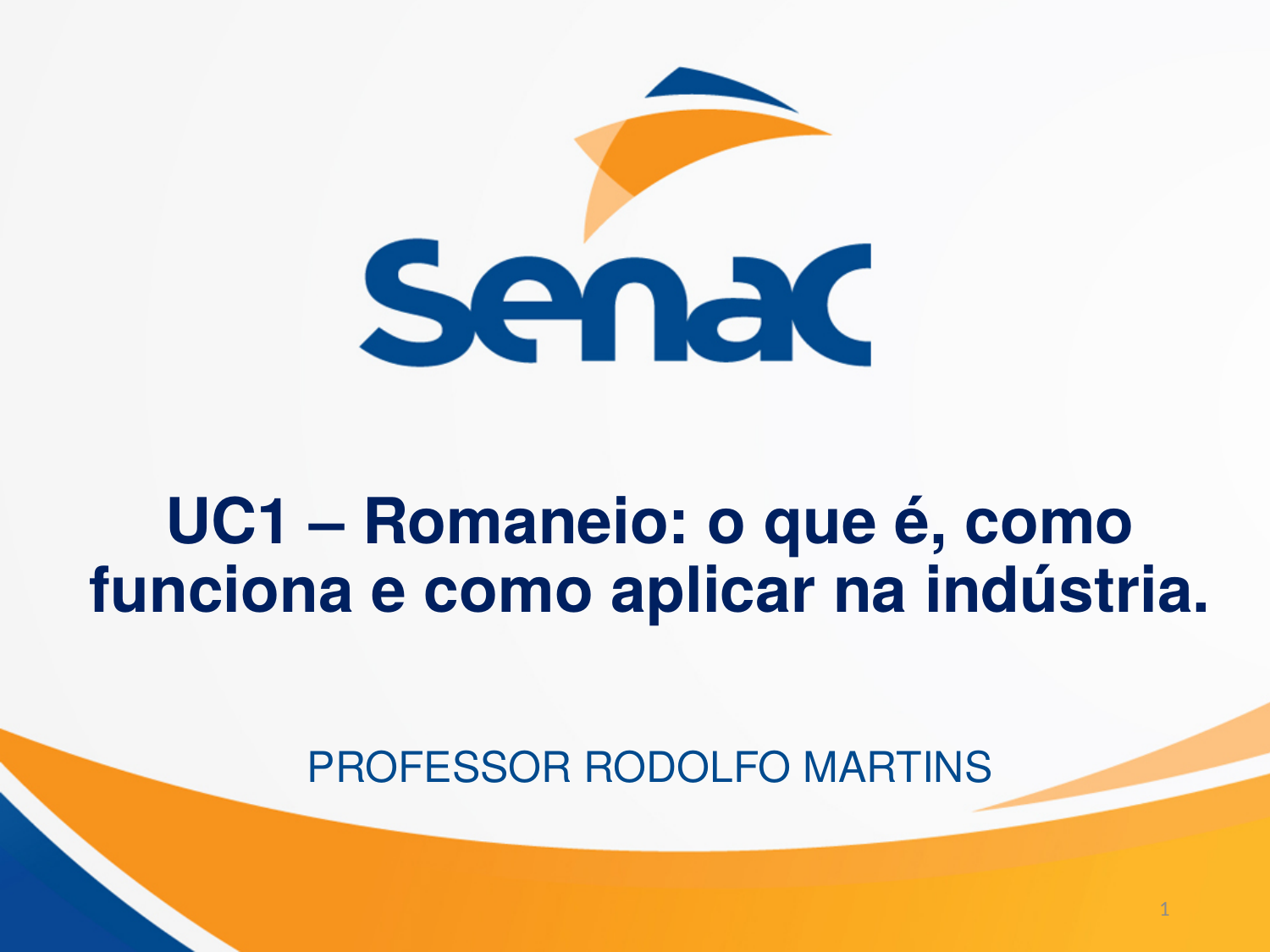

# UC1 – Romaneio: o que é, como funciona e como aplicar na indústria.
PROFESSOR RODOLFO MARTINS
1